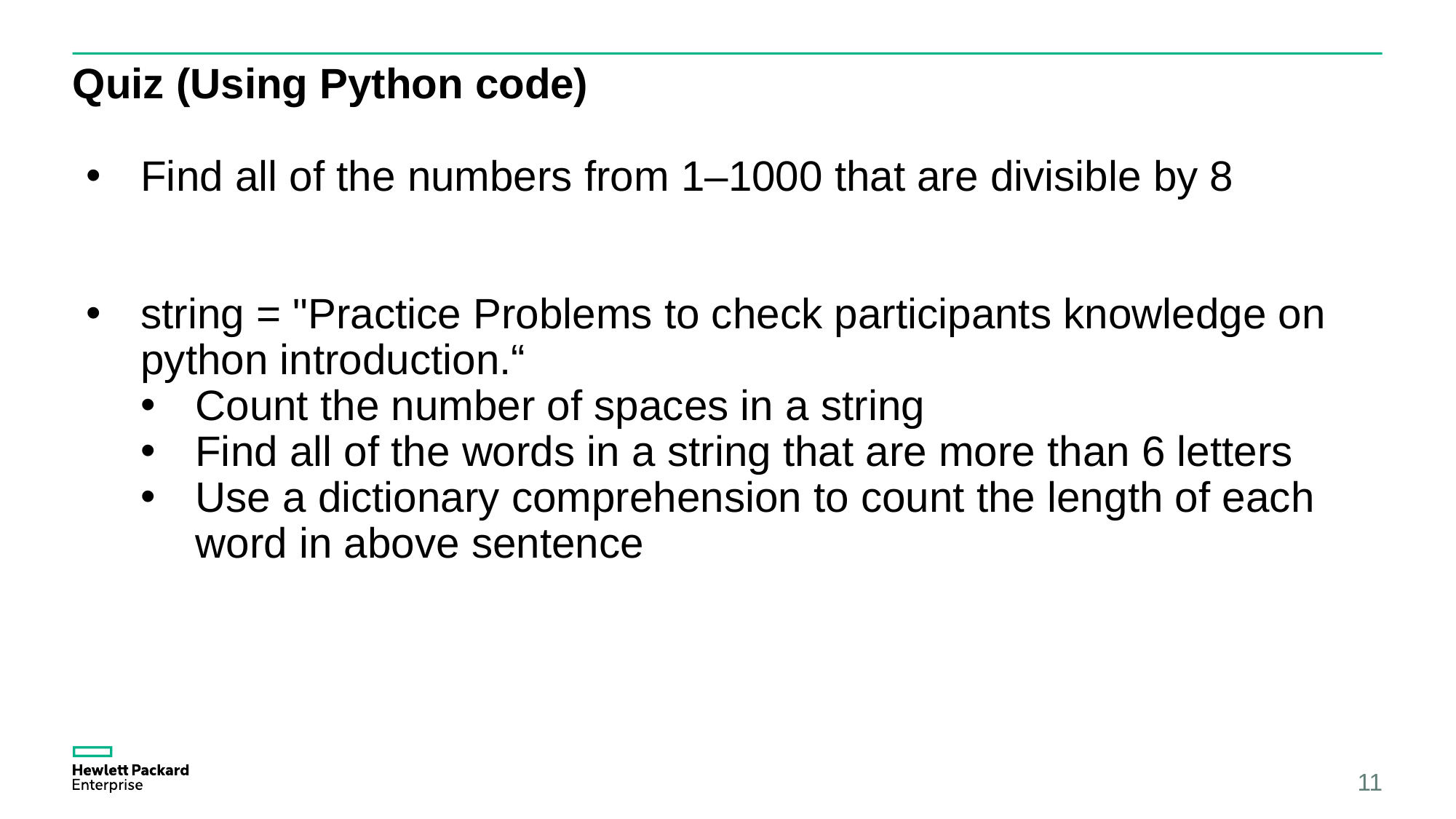

# Quiz (Using Python code)
Find all of the numbers from 1–1000 that are divisible by 8

string = "Practice Problems to check participants knowledge on python introduction.“
Count the number of spaces in a string
Find all of the words in a string that are more than 6 letters
Use a dictionary comprehension to count the length of each word in above sentence

11